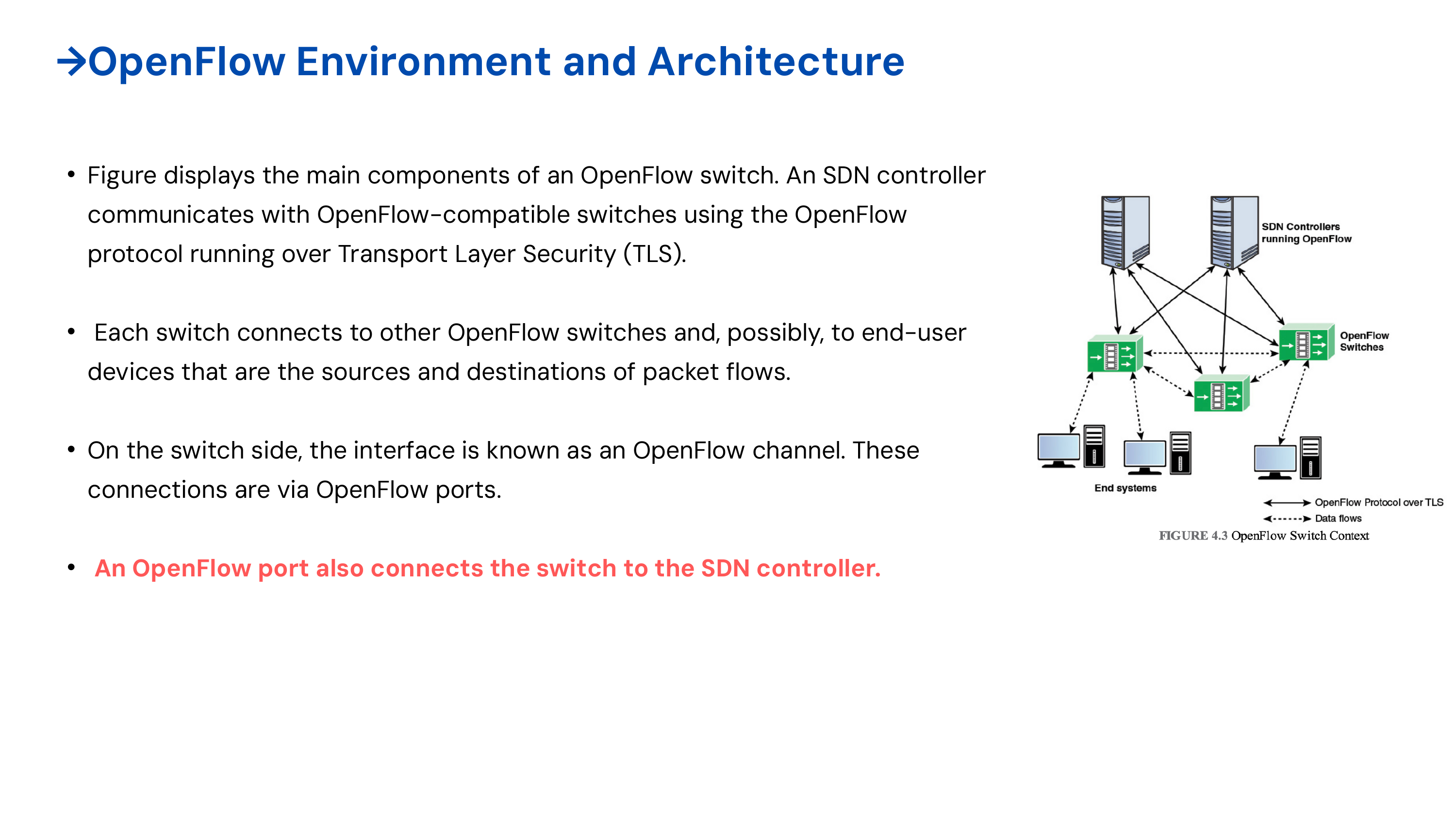

→OpenFlow Environment and Architecture

Figure displays the main components of an OpenFlow switch. An SDN controller communicates with OpenFlow-compatible switches using the OpenFlow protocol running over Transport Layer Security (TLS).

 Each switch connects to other OpenFlow switches and, possibly, to end-user devices that are the sources and destinations of packet flows.

On the switch side, the interface is known as an OpenFlow channel. These connections are via OpenFlow ports.

 An OpenFlow port also connects the switch to the SDN controller.